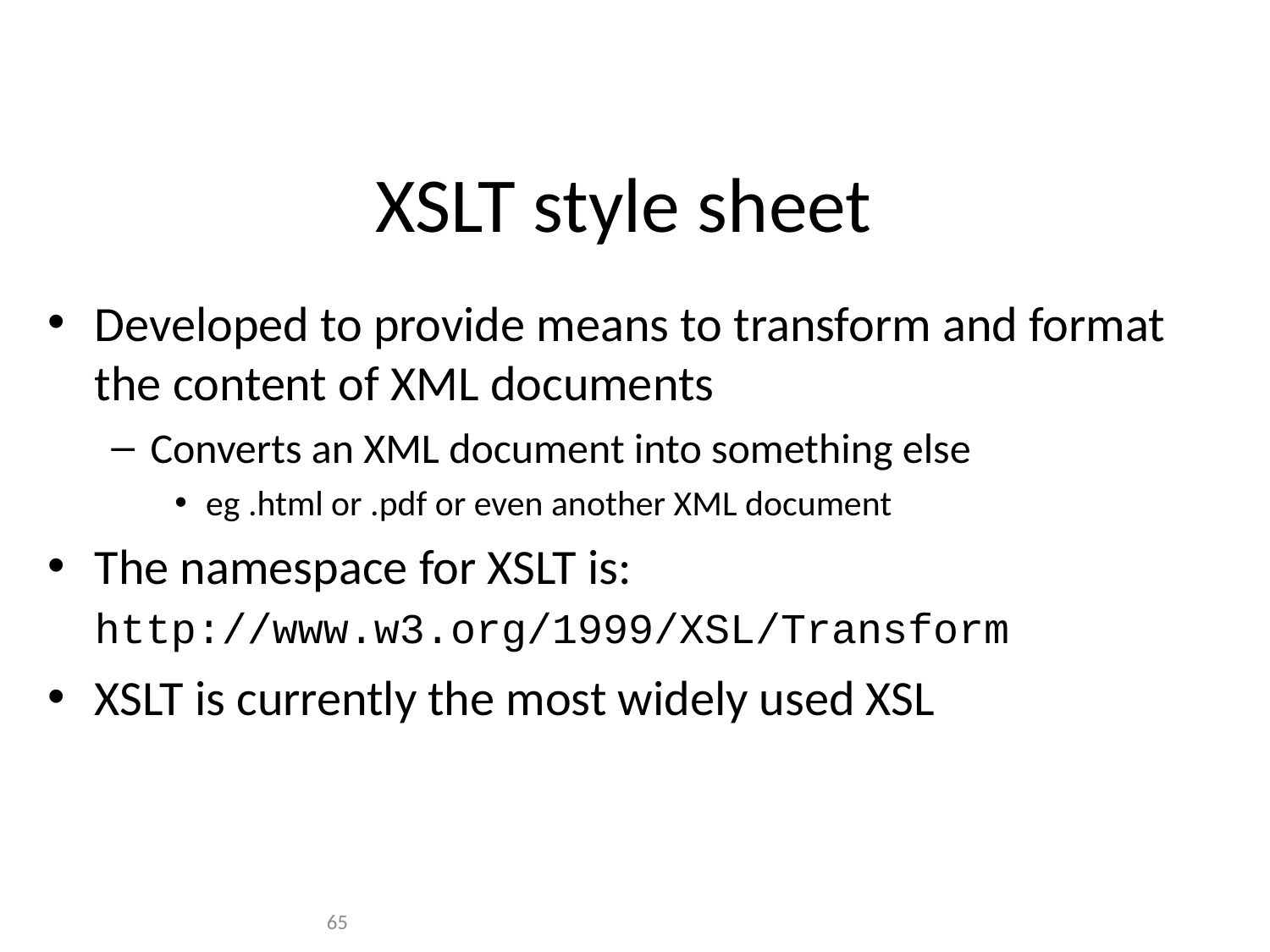

XSLT style sheet
Developed to provide means to transform and format the content of XML documents
Converts an XML document into something else
eg .html or .pdf or even another XML document
The namespace for XSLT is: http://www.w3.org/1999/XSL/Transform
XSLT is currently the most widely used XSL
65